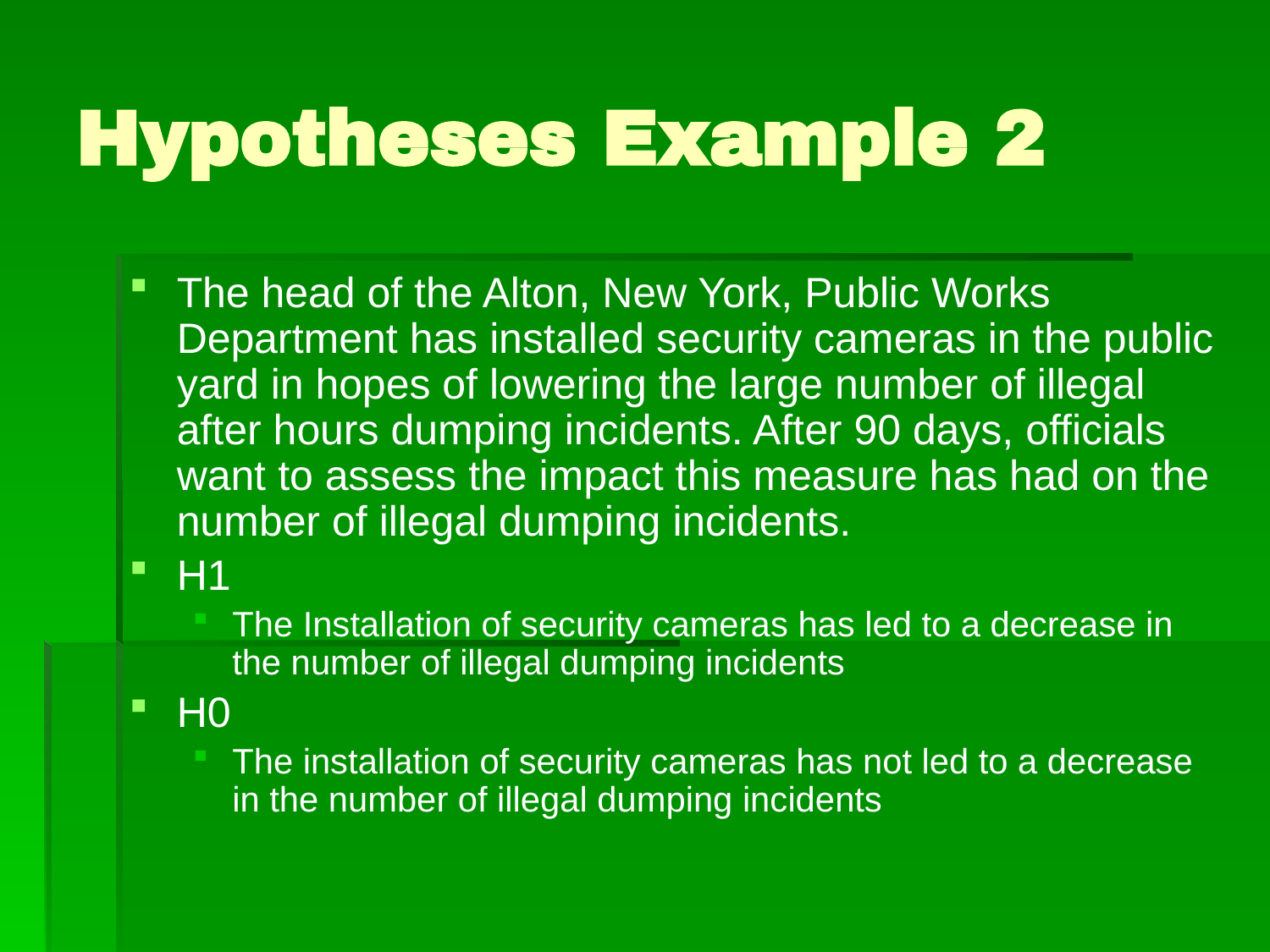

# Hypotheses Example 2
The head of the Alton, New York, Public Works Department has installed security cameras in the public yard in hopes of lowering the large number of illegal after hours dumping incidents. After 90 days, officials want to assess the impact this measure has had on the number of illegal dumping incidents.
H1
The Installation of security cameras has led to a decrease in the number of illegal dumping incidents
H0
The installation of security cameras has not led to a decrease in the number of illegal dumping incidents